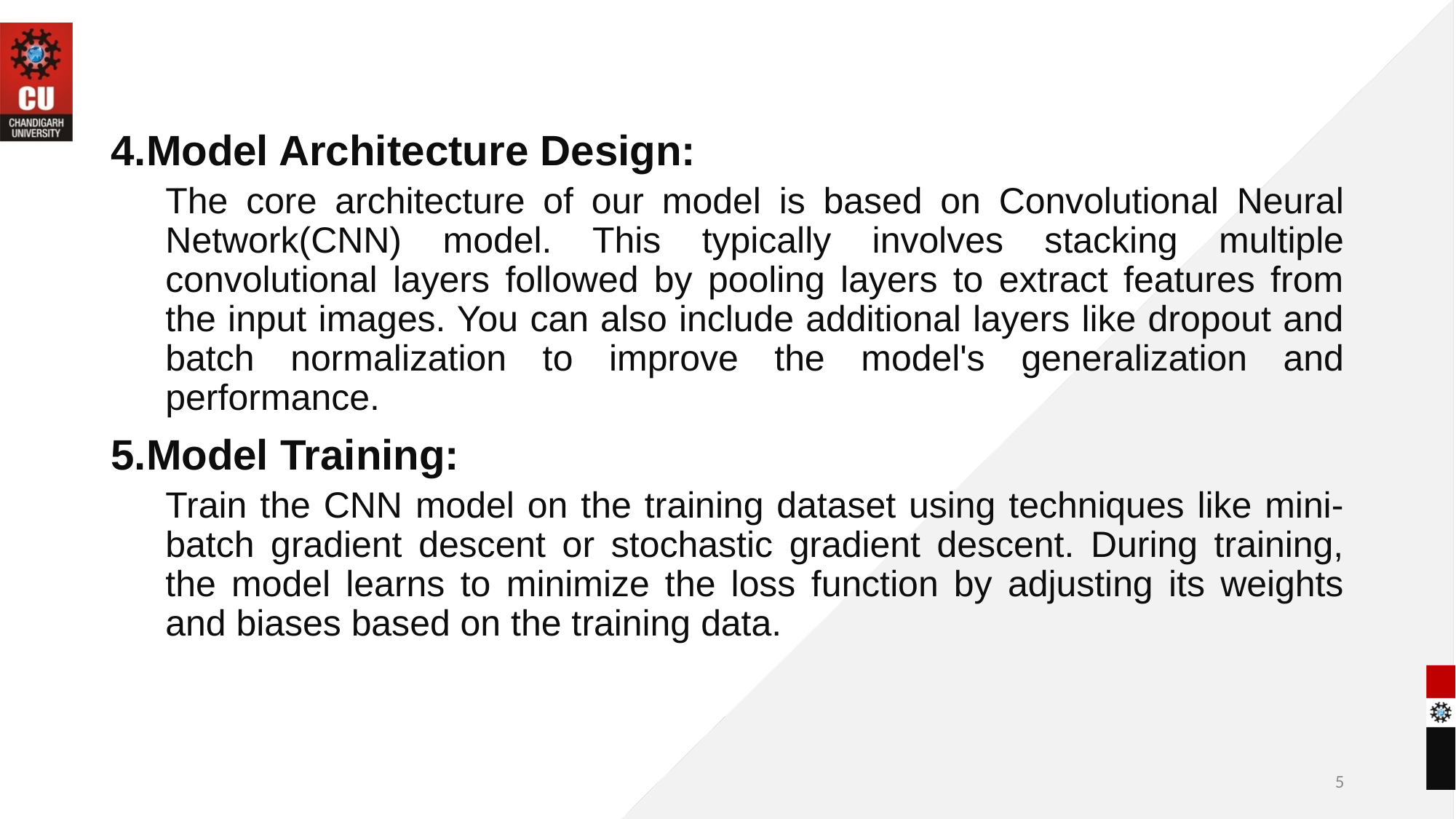

4.Model Architecture Design:
The core architecture of our model is based on Convolutional Neural Network(CNN) model. This typically involves stacking multiple convolutional layers followed by pooling layers to extract features from the input images. You can also include additional layers like dropout and batch normalization to improve the model's generalization and performance.
5.Model Training:
Train the CNN model on the training dataset using techniques like mini-batch gradient descent or stochastic gradient descent. During training, the model learns to minimize the loss function by adjusting its weights and biases based on the training data.

5